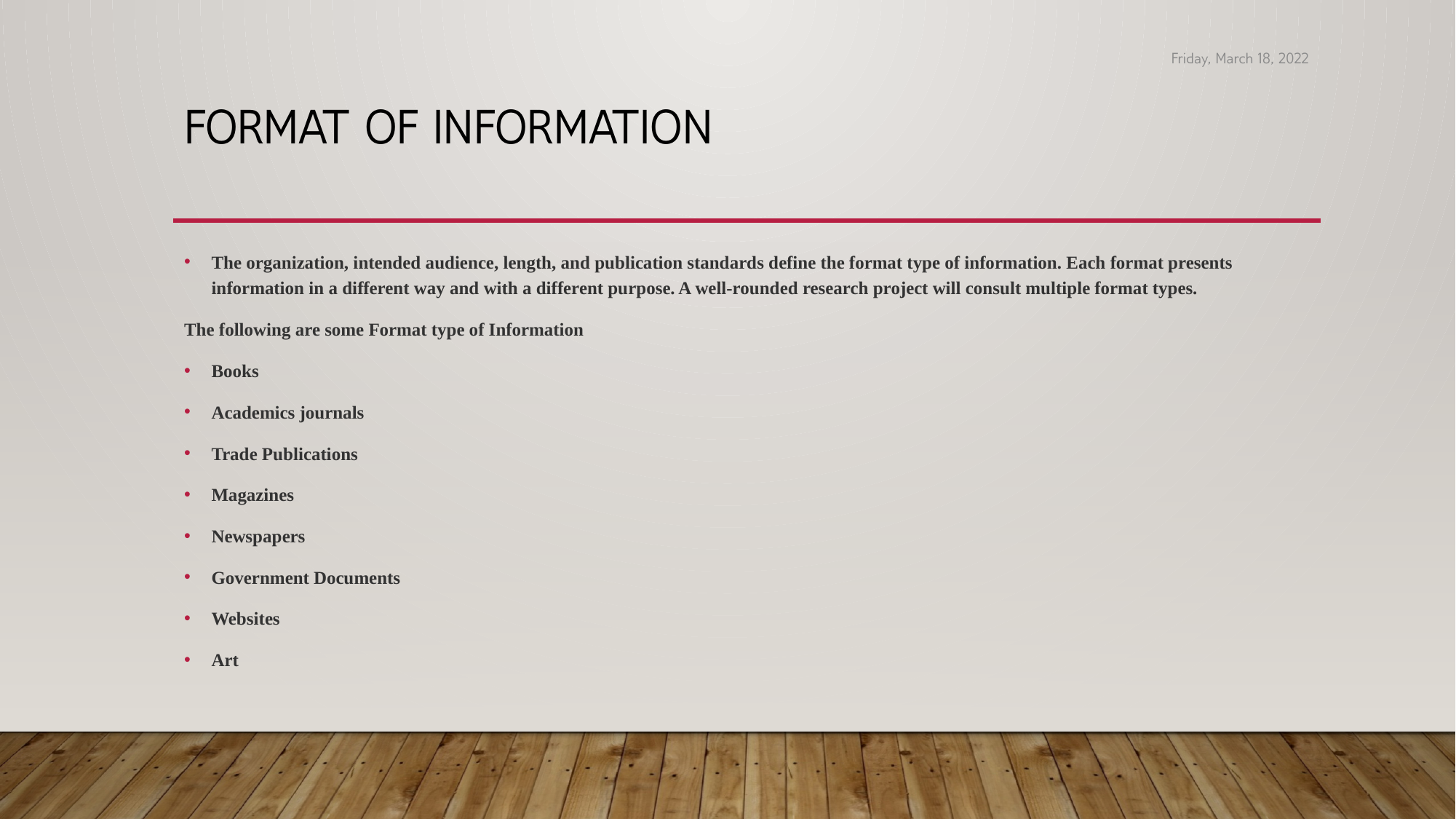

Friday, March 18, 2022
# Format of information
The organization, intended audience, length, and publication standards define the format type of information. Each format presents information in a different way and with a different purpose. A well-rounded research project will consult multiple format types.
The following are some Format type of Information
Books
Academics journals
Trade Publications
Magazines
Newspapers
Government Documents
Websites
Art